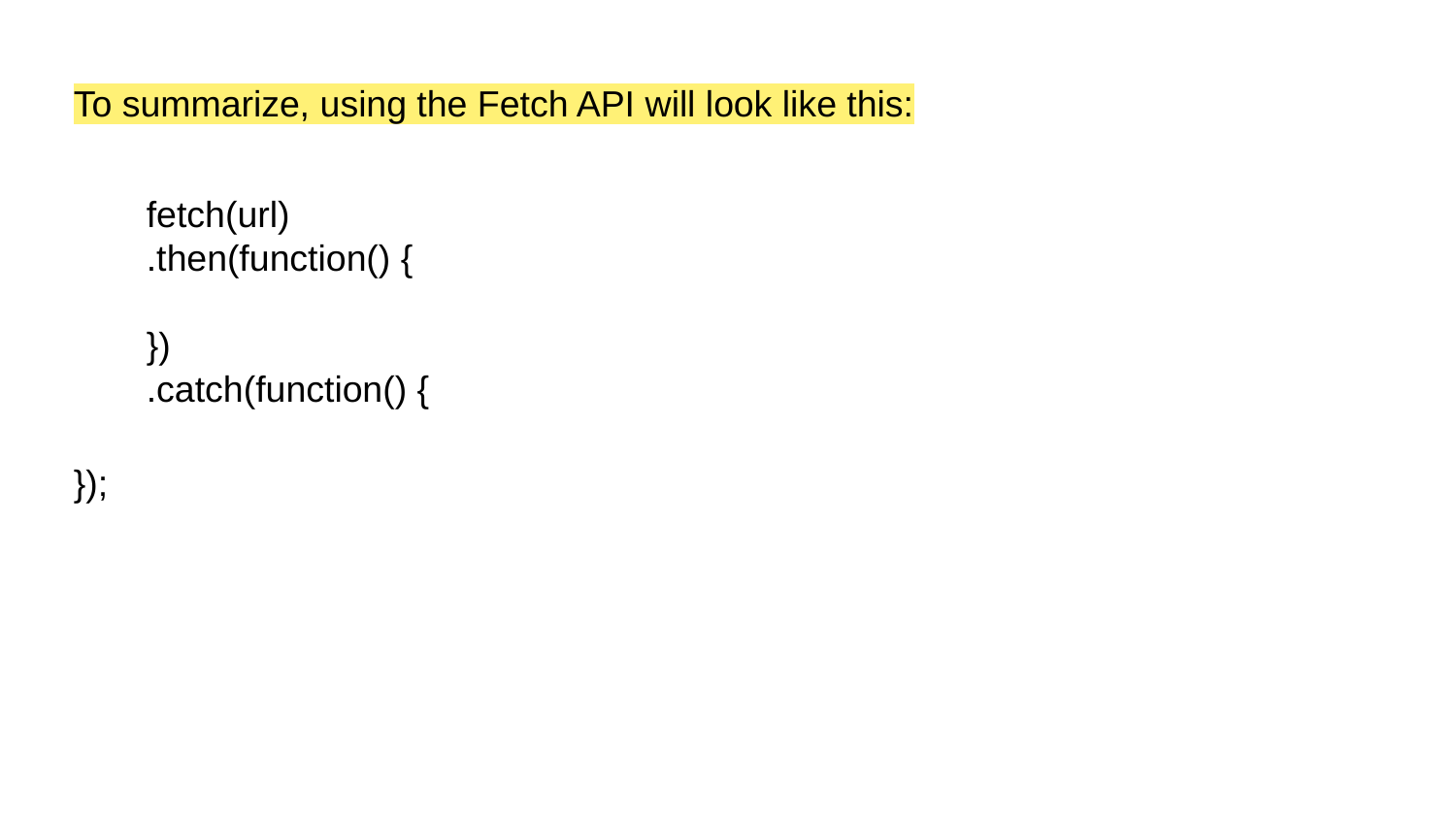

To summarize, using the Fetch API will look like this:

fetch(url)
.then(function() {

})
.catch(function() {

});